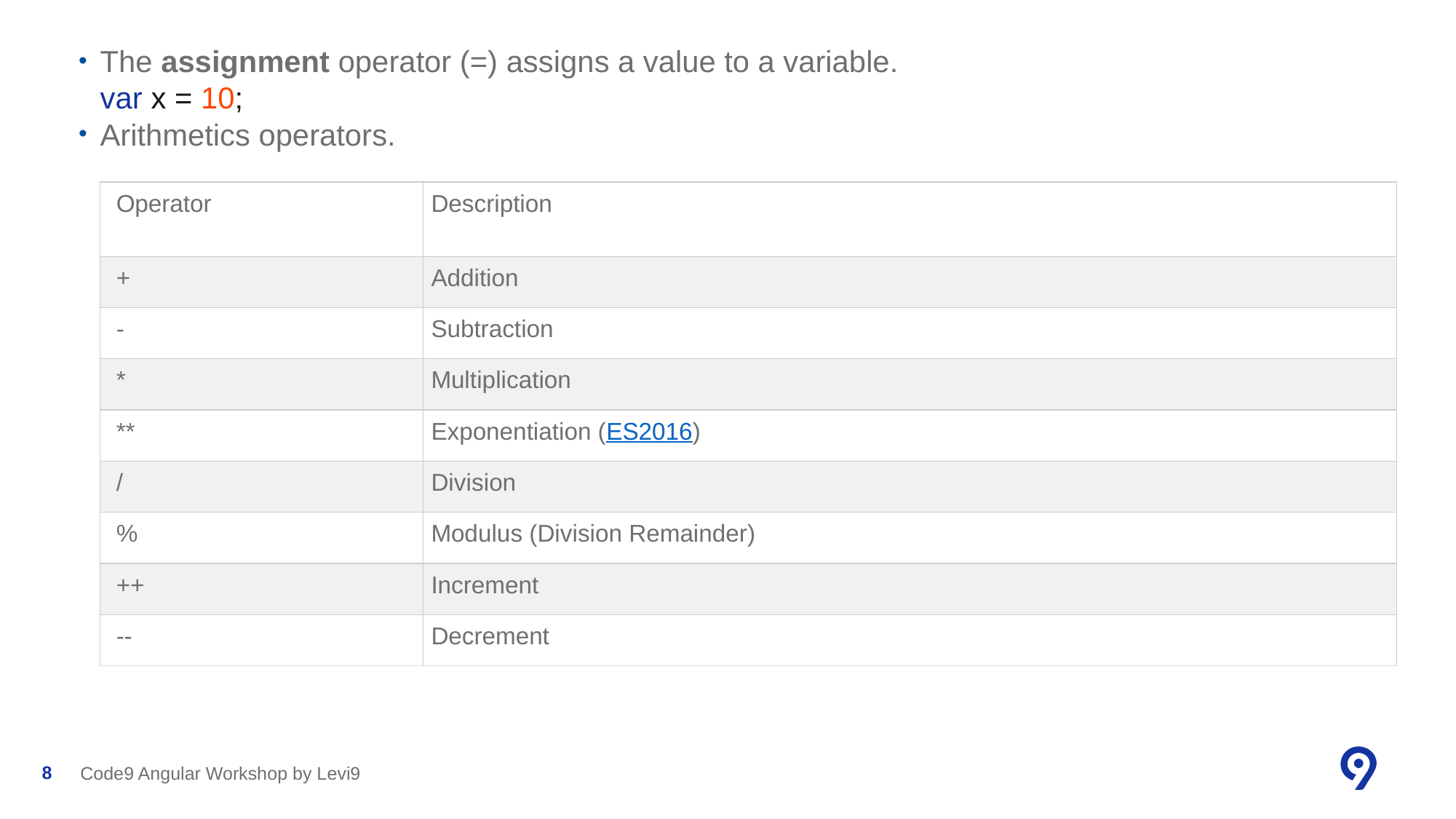

The assignment operator (=) assigns a value to a variable.
var x = 10;
Arithmetics operators.

| Operator | Description |
| --- | --- |
| + | Addition |
| - | Subtraction |
| \* | Multiplication |
| \*\* | Exponentiation (ES2016) |
| / | Division |
| % | Modulus (Division Remainder) |
| ++ | Increment |
| -- | Decrement |
Code9 Angular Workshop by Levi9
8